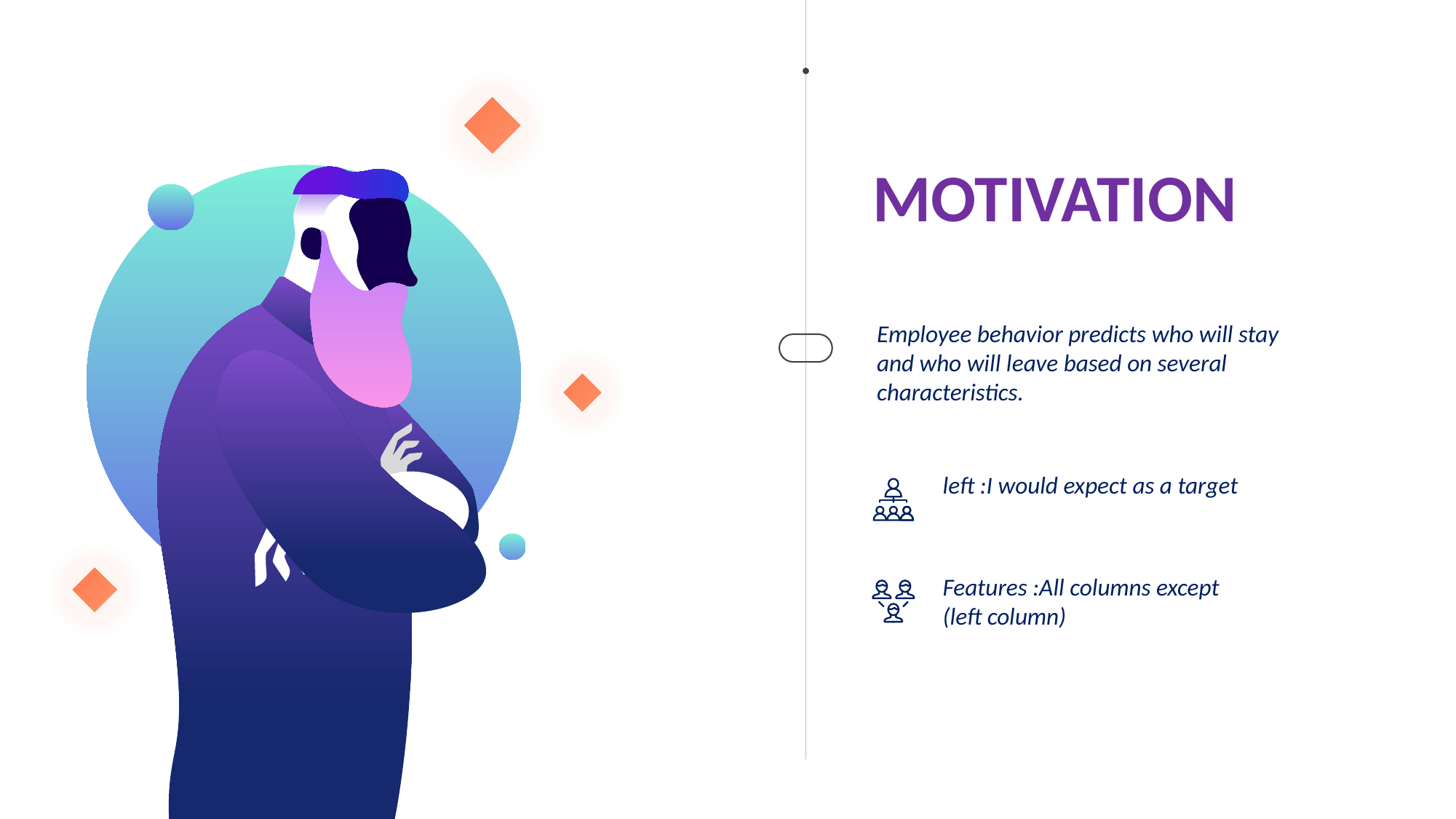

MOTIVATION
Employee behavior predicts who will stay and who will leave based on several characteristics.

left :I would expect as a target

Features :All columns except  (left column)